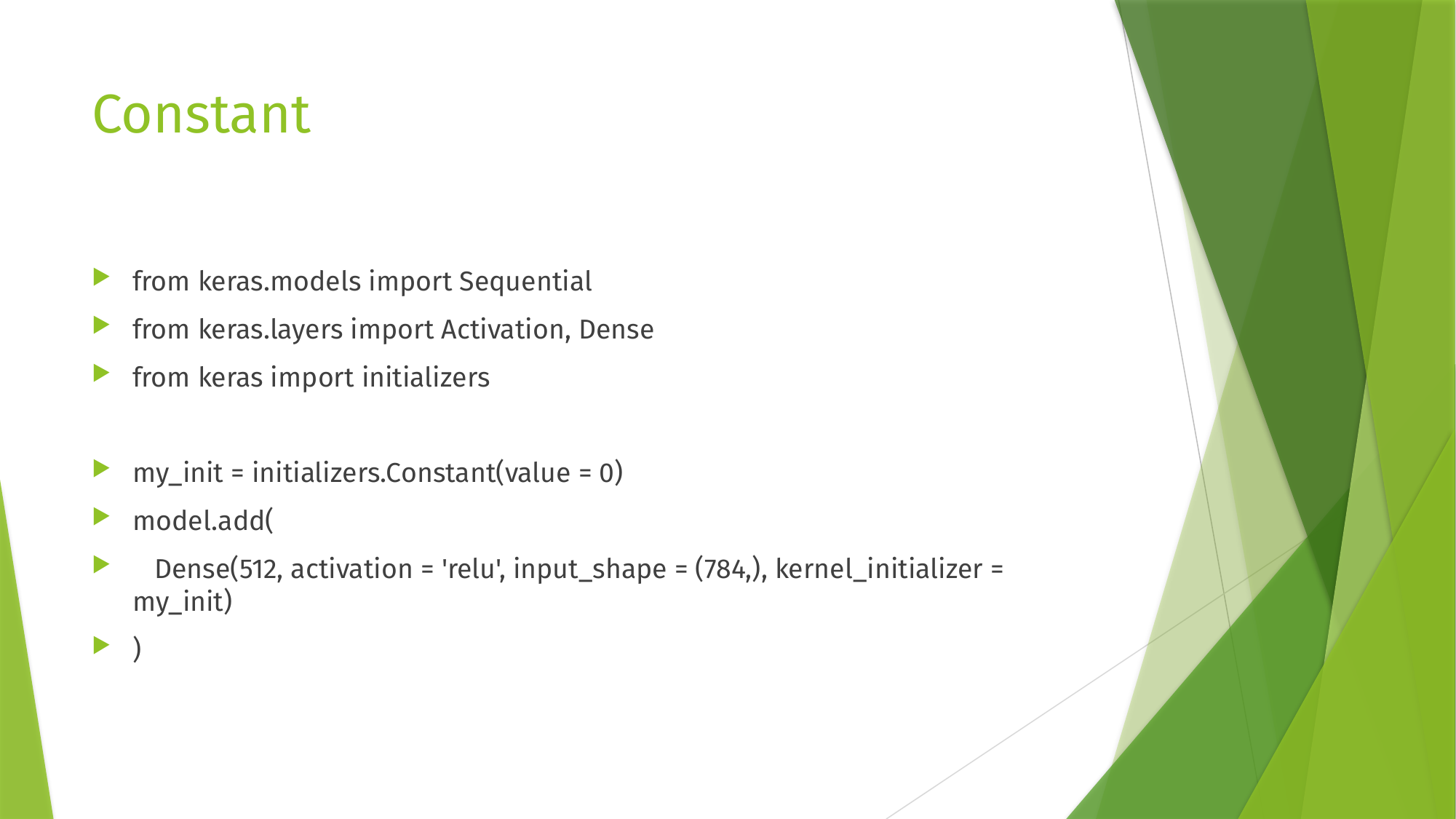

# Constant
from keras.models import Sequential
from keras.layers import Activation, Dense
from keras import initializers

my_init = initializers.Constant(value = 0)
model.add(
   Dense(512, activation = 'relu', input_shape = (784,), kernel_initializer = my_init)
)